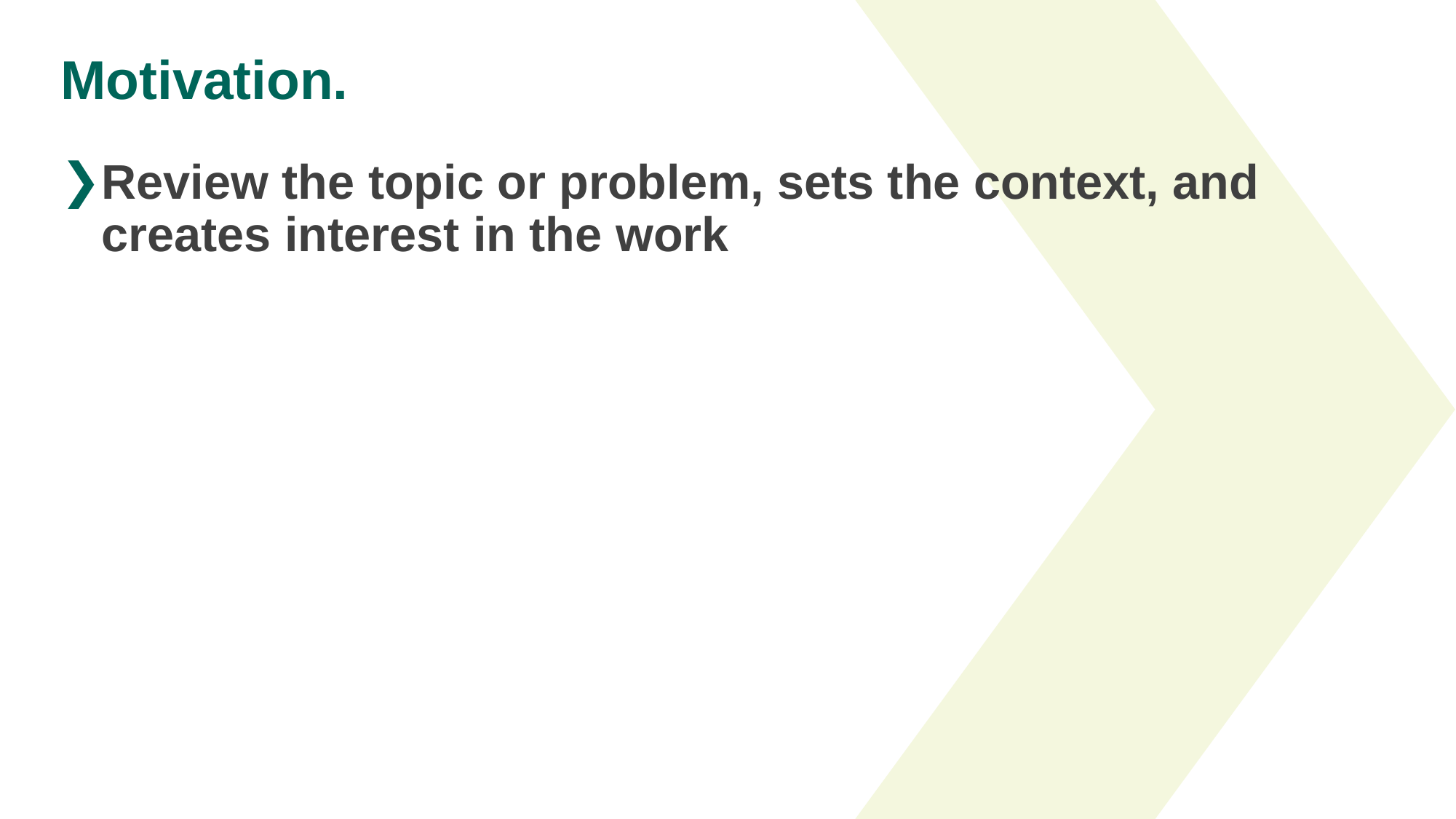

# Motivation.
Review the topic or problem, sets the context, and creates interest in the work